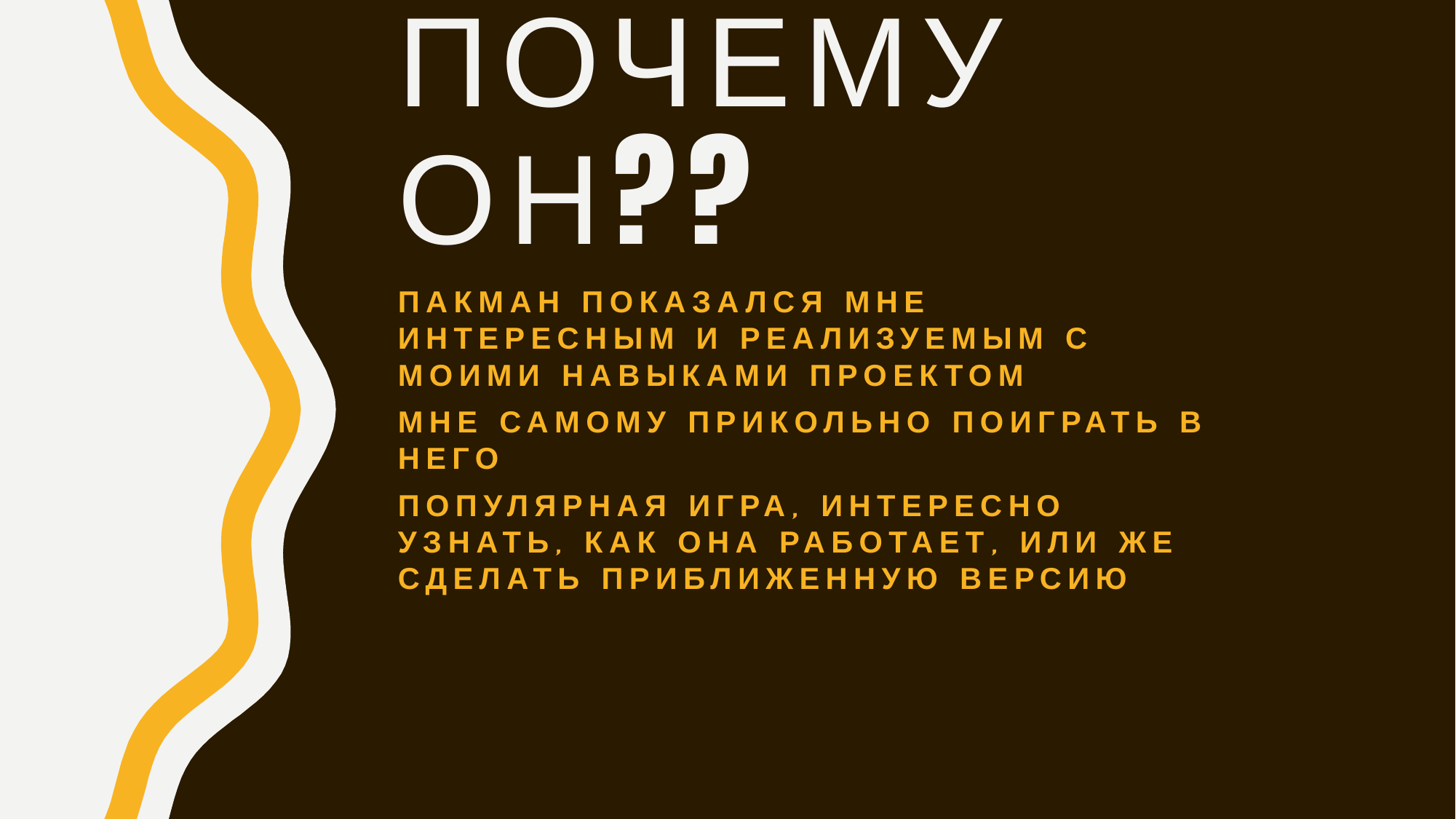

# ПОЧЕМУ ОН??
Пакман показался мне интересным и реализуемым с моими навыками проектом
Мне самому прикольно поиграть в него
Популярная игра, интересно узнать, как она работает, или же сделать приближенную версию